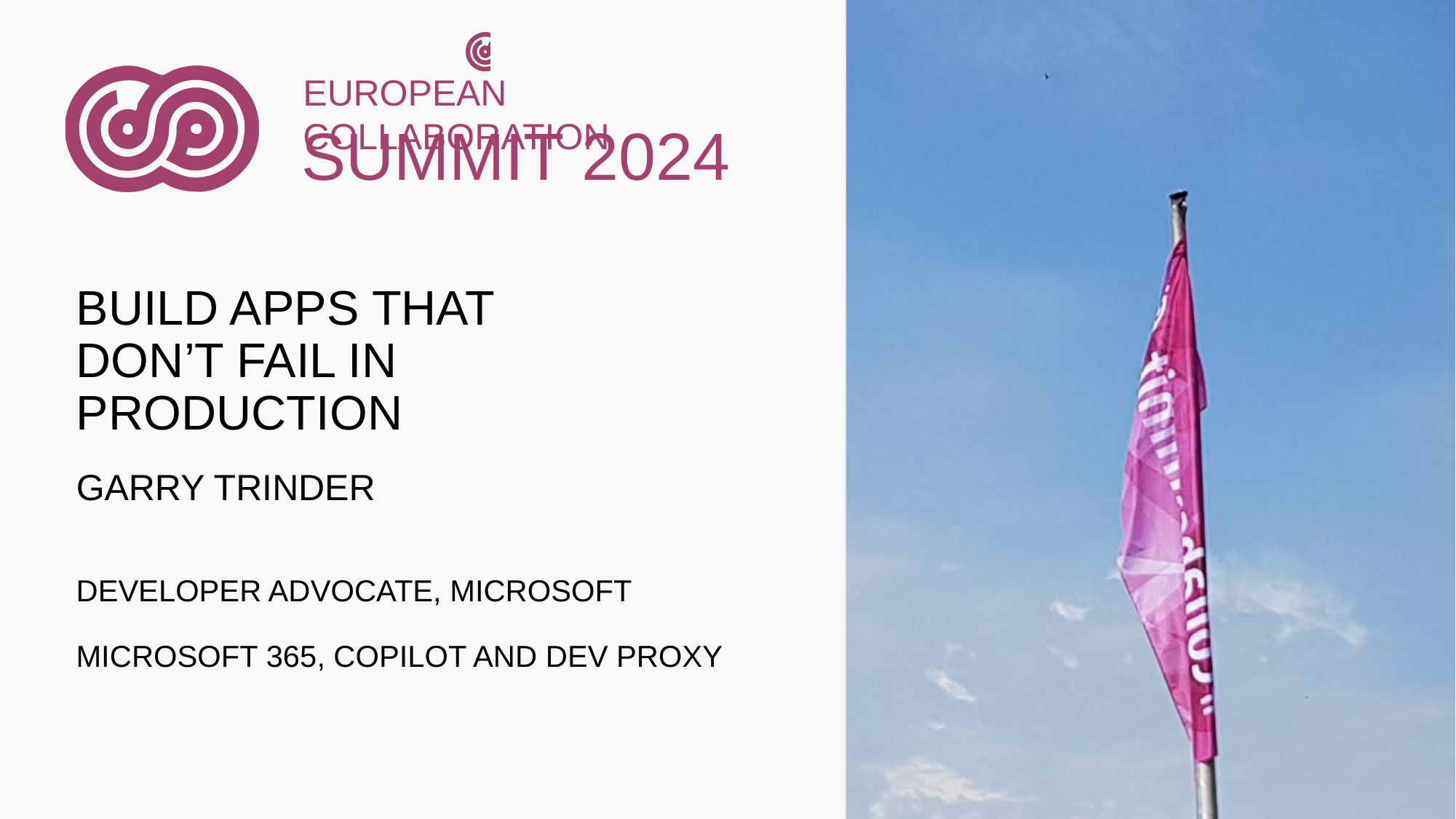

# BUILD APPS THAT DON’T FAIL IN PRODUCTION
GARRY TRINDER
DEVELOPER ADVOCATE, MICROSOFT

MICROSOFT 365, COPILOT AND DEV PROXY